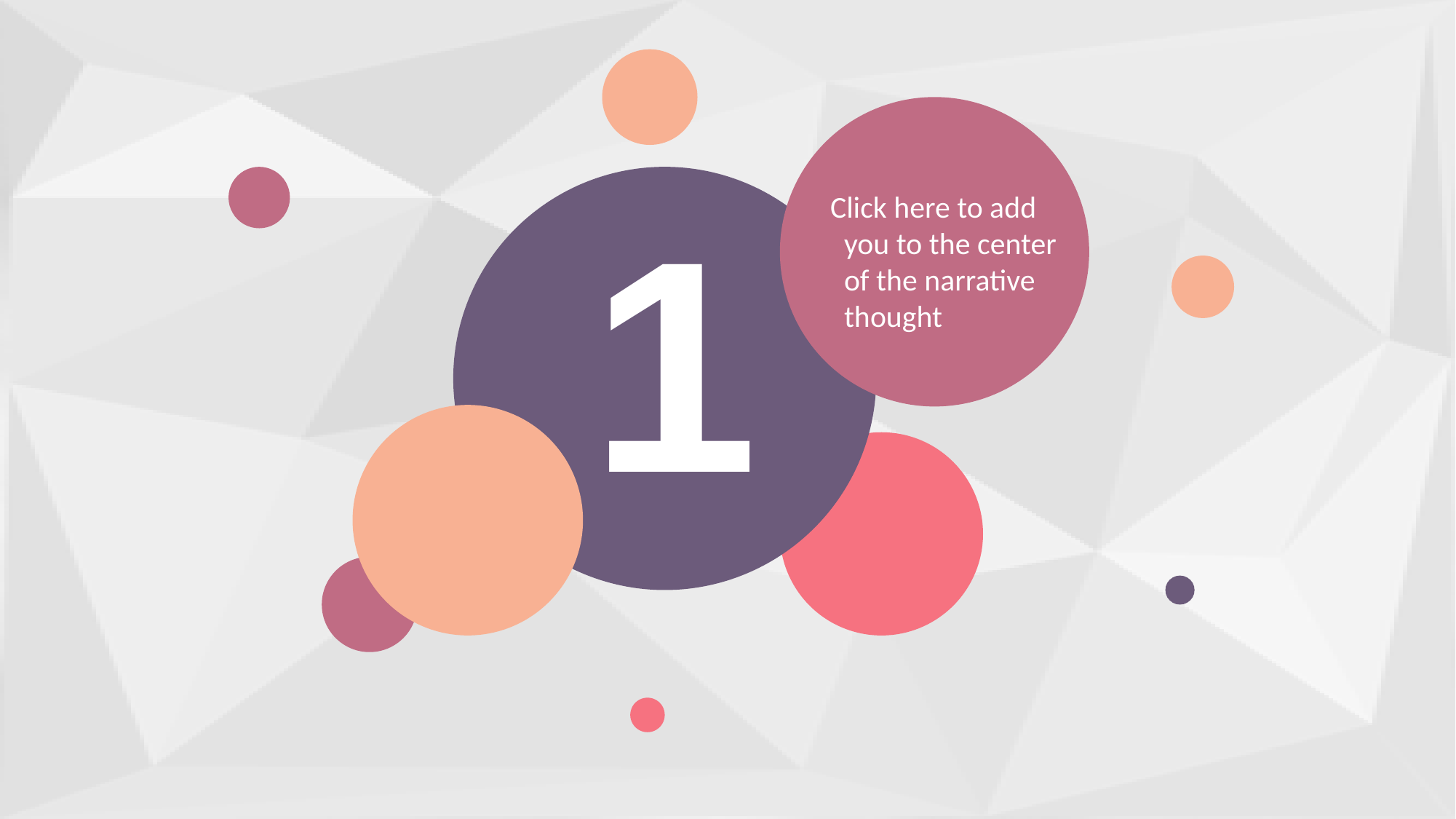

1

Click here to add
  you to the center
  of the narrative
  thought